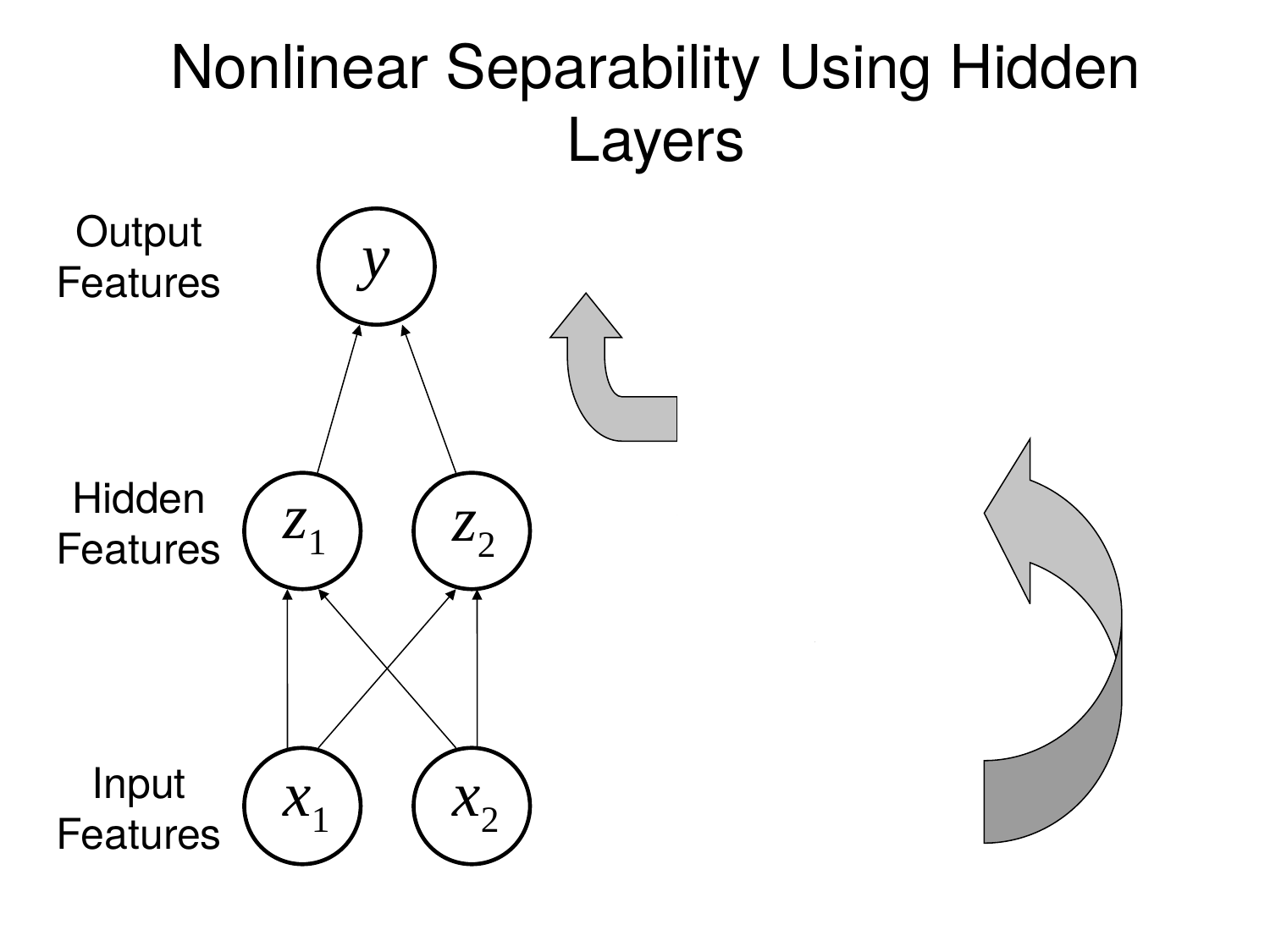

# Nonlinear Separability Using Hidden Layers
Output Features

    y

y

z2

z1

x2

x1

Hidden Features
    z1
    z2

    x1
    x2

Input Features